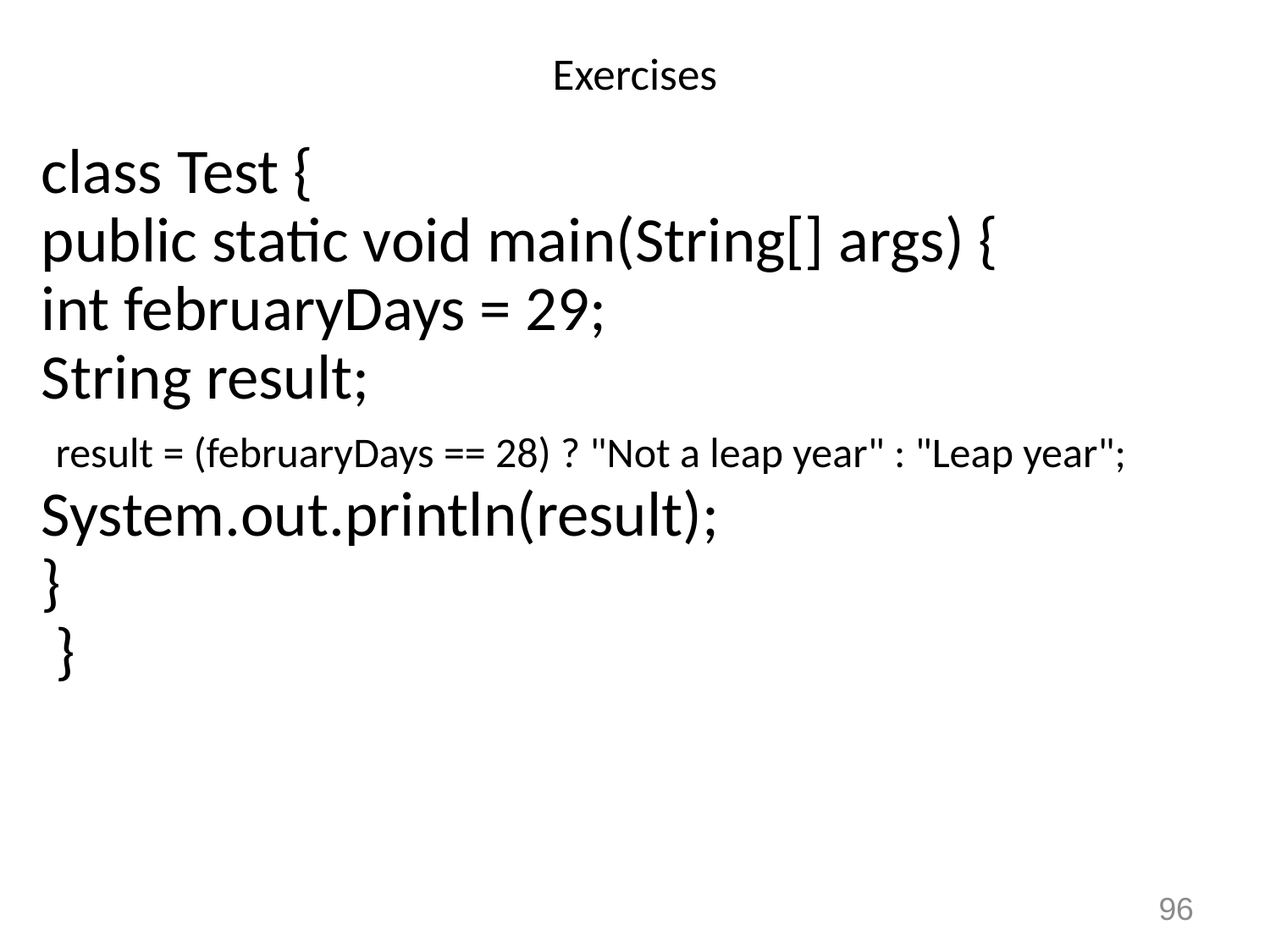

# Exercises
class Test {
public static void main(String[] args) {
int februaryDays = 29;
String result;
 result = (februaryDays == 28) ? "Not a leap year" : "Leap year";
System.out.println(result);
}
 }
96